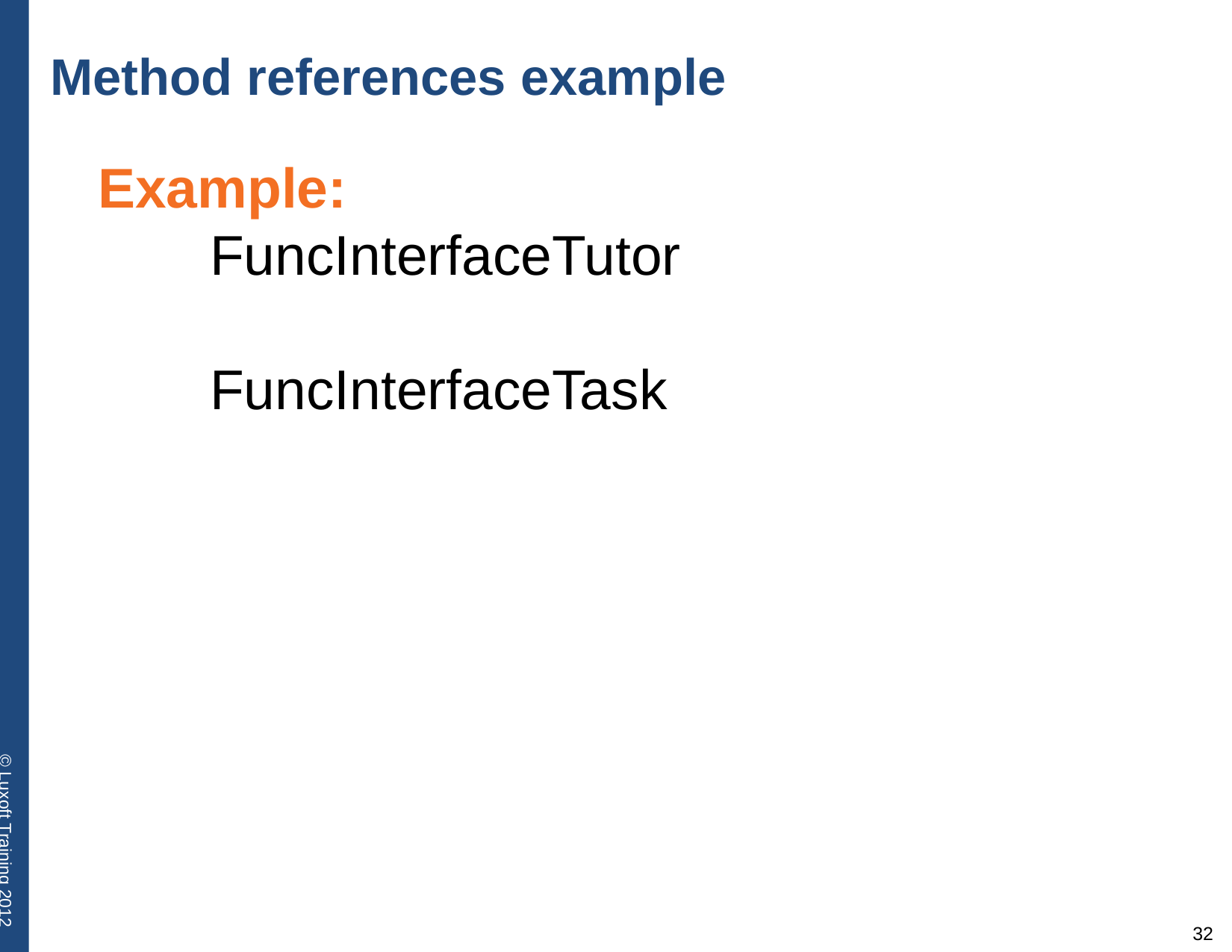

# Method references example
Example:
	FuncInterfaceTutor

	FuncInterfaceTask